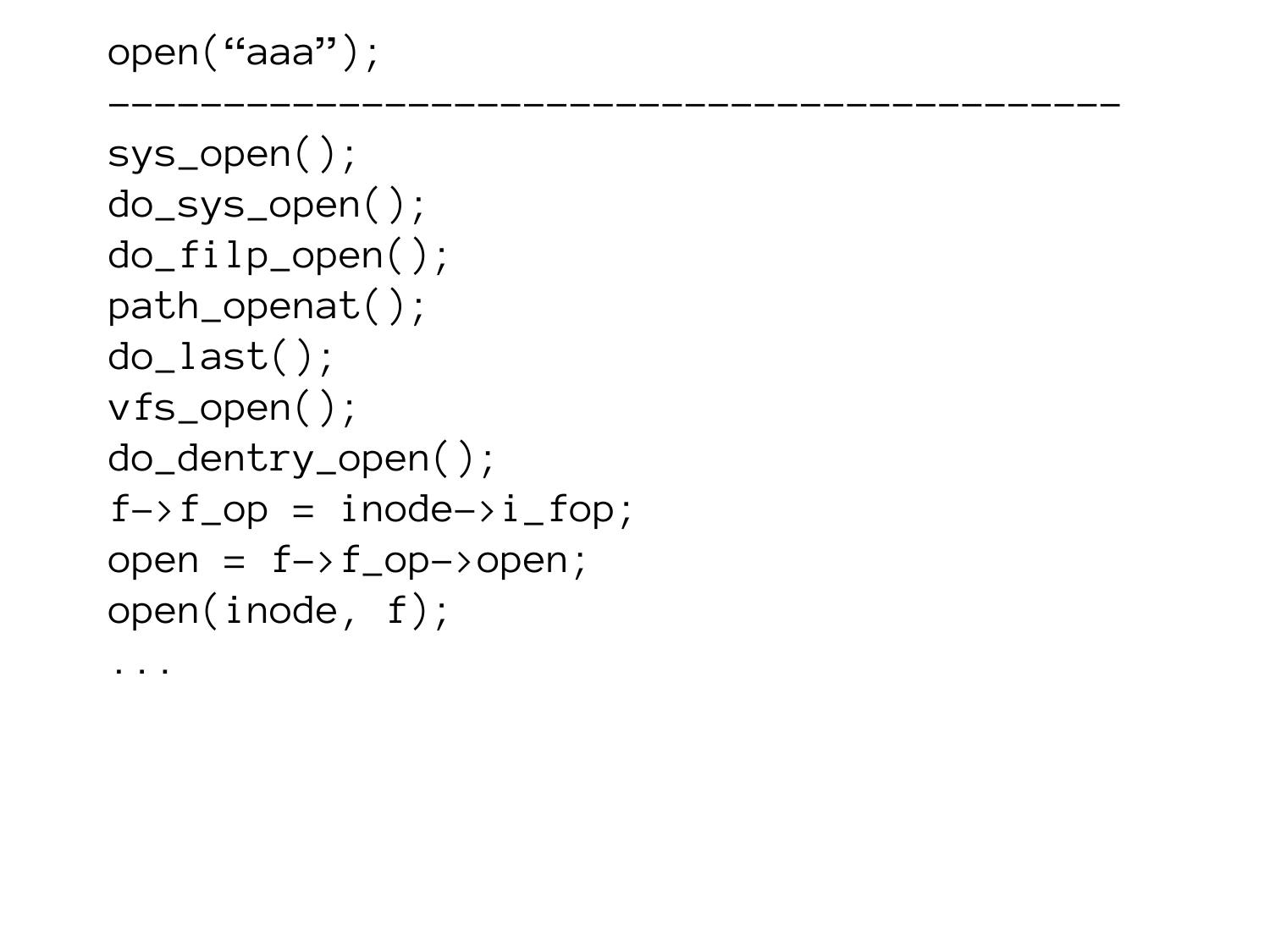

open(“aaa”);
--------------------------------------------
sys_open();
do_sys_open();
do_filp_open();
path_openat();
do_last();
vfs_open();
do_dentry_open();
f->f_op = inode->i_fop;
open = f->f_op->open;
open(inode, f);
...